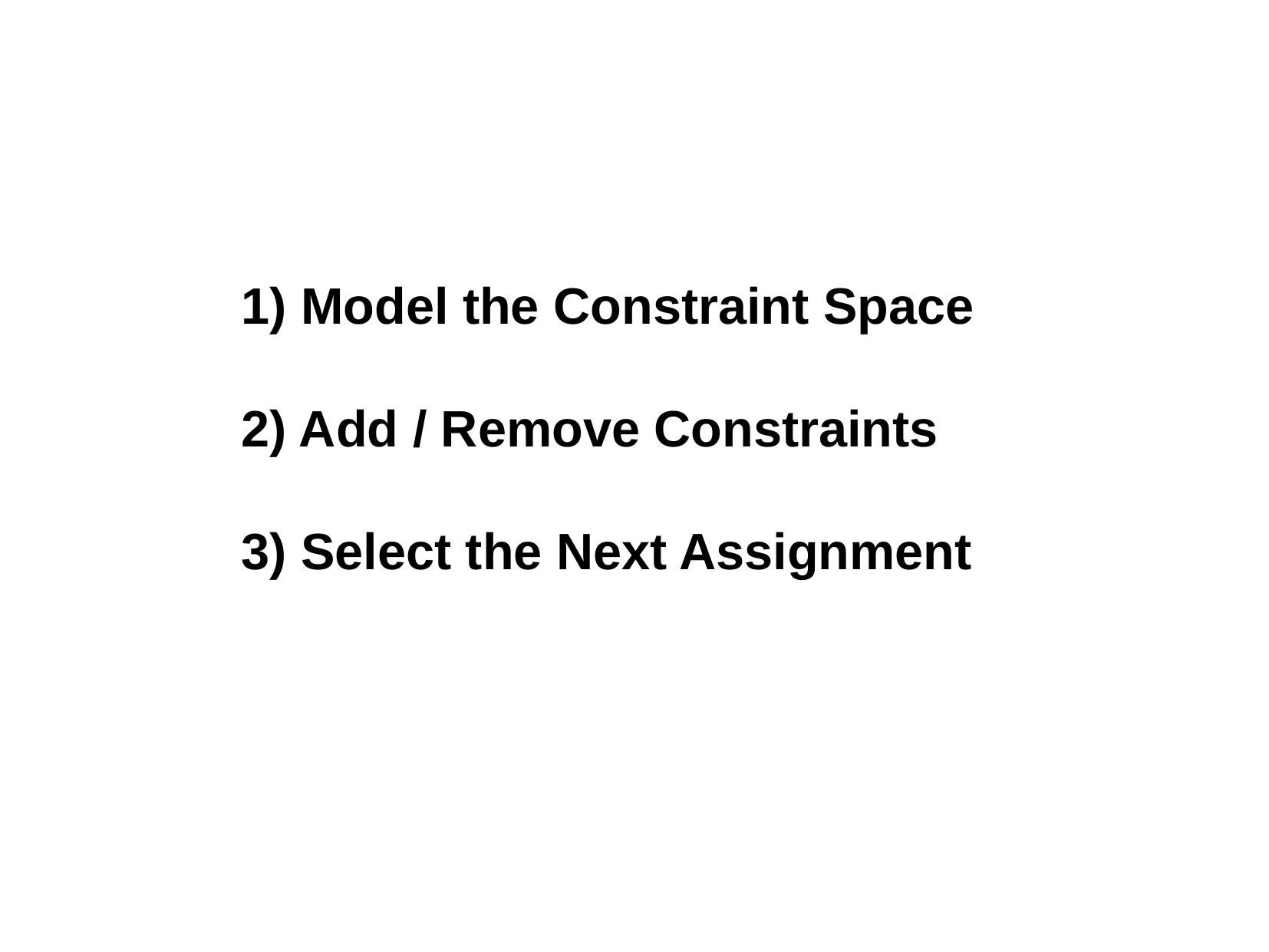

1) Model the Constraint Space

2) Add / Remove Constraints

3) Select the Next Assignment